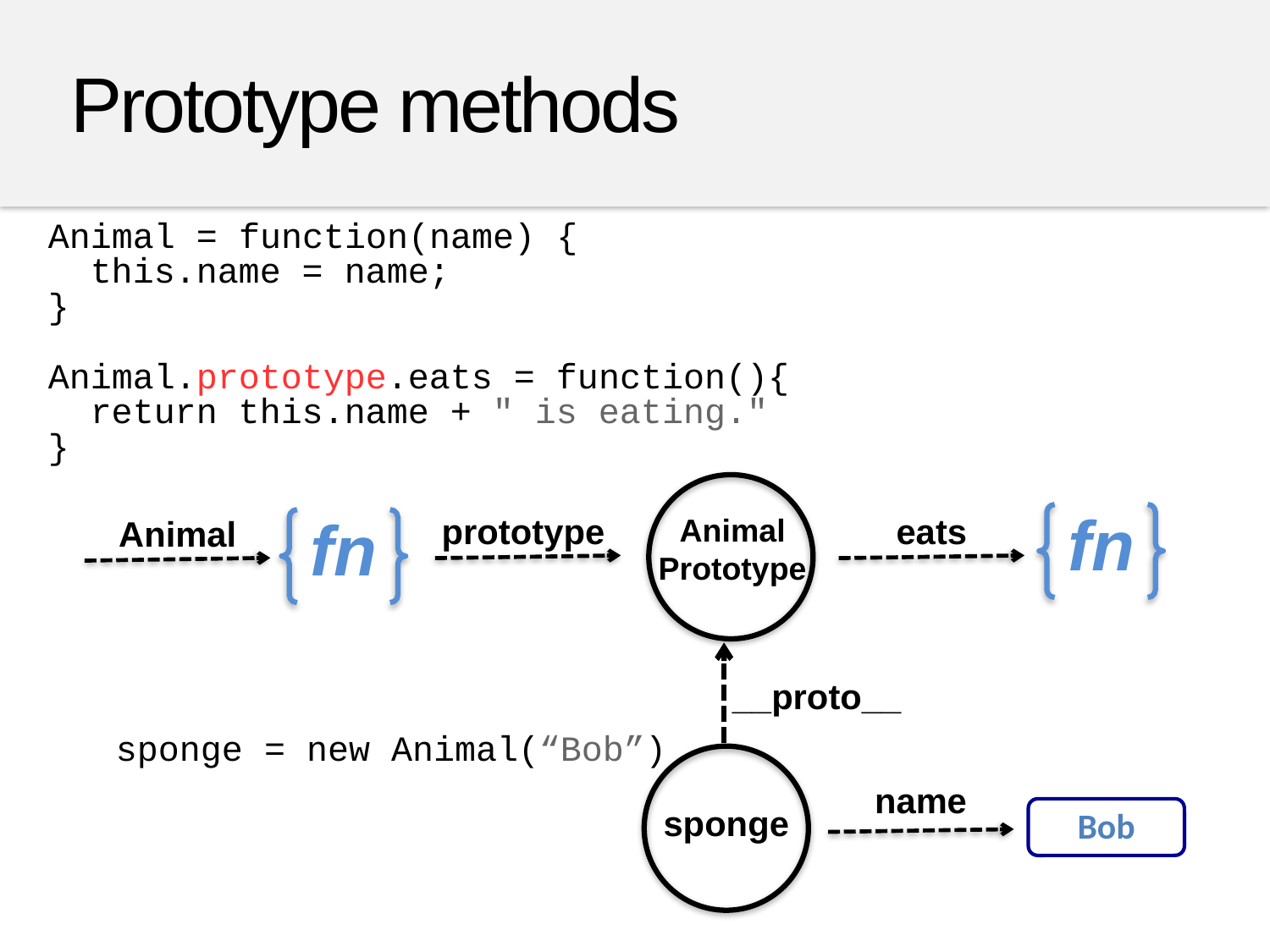

Prototype methods
Animal = function(name) {
  this.name = name;
}

Animal.prototype.eats = function(){
  return this.name + " is eating."
}

Animal
Prototype
fn

fn

prototype
eats
Animal
__proto__
sponge = new Animal(“Bob”)

sponge
name
Bob